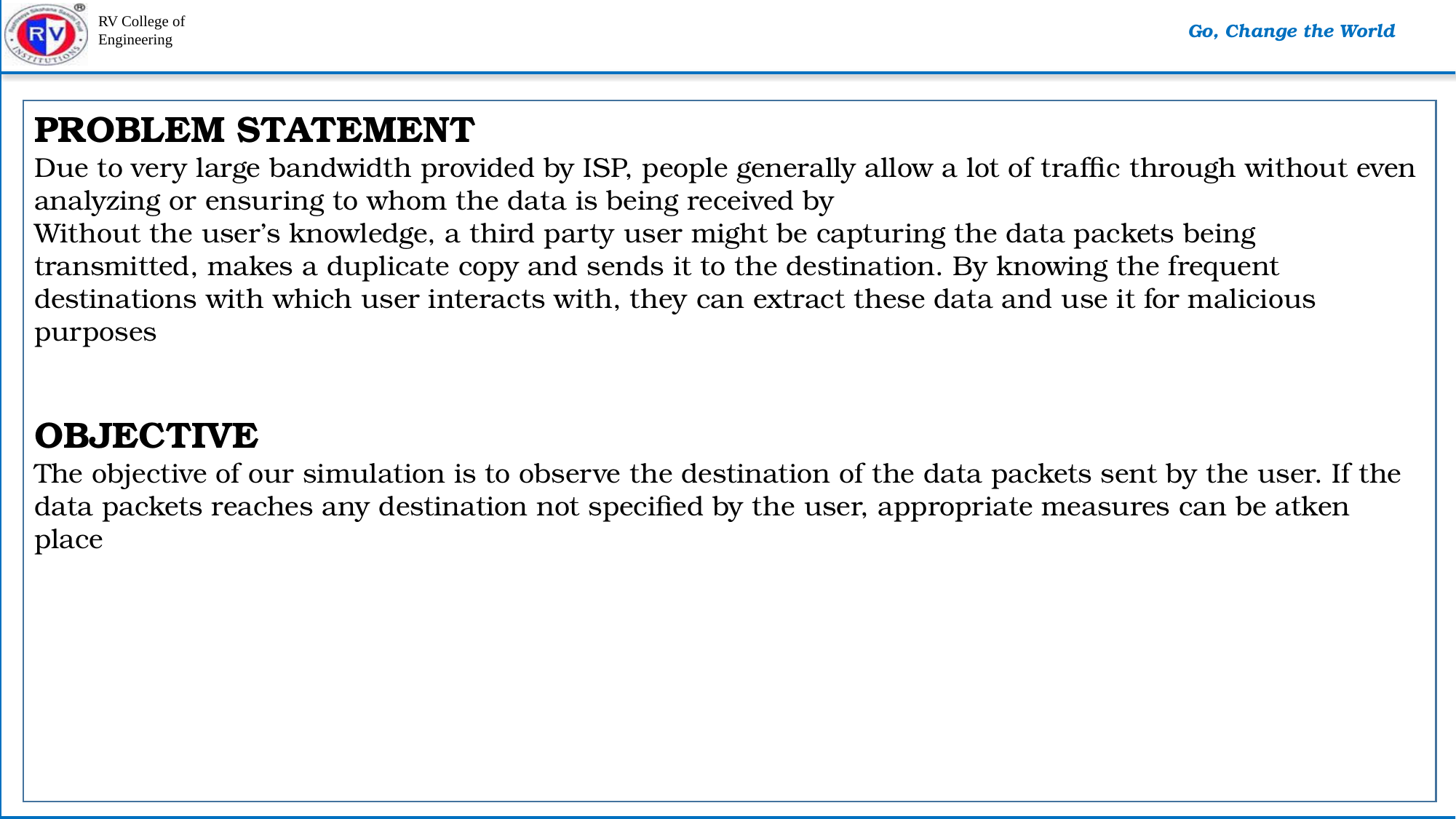

PROBLEM STATEMENT
Due to very large bandwidth provided by ISP, people generally allow a lot of traffic through without even analyzing or ensuring to whom the data is being received by
Without the user’s knowledge, a third party user might be capturing the data packets being transmitted, makes a duplicate copy and sends it to the destination. By knowing the frequent destinations with which user interacts with, they can extract these data and use it for malicious purposes

OBJECTIVE
The objective of our simulation is to observe the destination of the data packets sent by the user. If the data packets reaches any destination not specified by the user, appropriate measures can be atken place